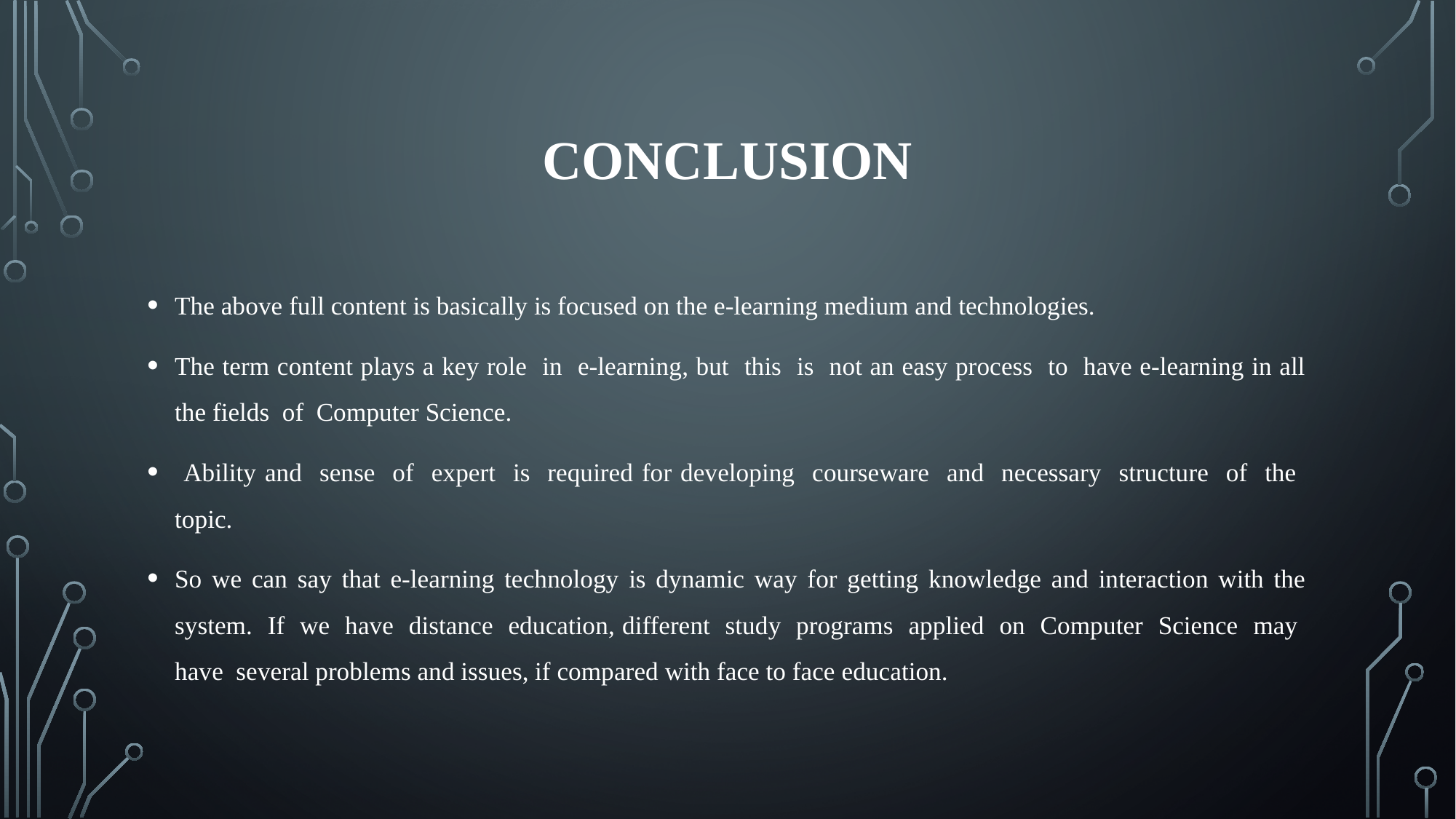

# CONCLUSION
The above full content is basically is focused on the e-learning medium and technologies.
The term content plays a key role  in  e-learning, but  this  is  not an easy process  to  have e-learning in all the fields  of  Computer Science.
 Ability and  sense  of  expert  is  required for developing  courseware  and  necessary  structure  of  the  topic.
So we can say that e-learning technology is dynamic way for getting knowledge and interaction with the system.  If  we  have  distance  education, different  study  programs  applied  on  Computer  Science  may  have  several problems and issues, if compared with face to face education.